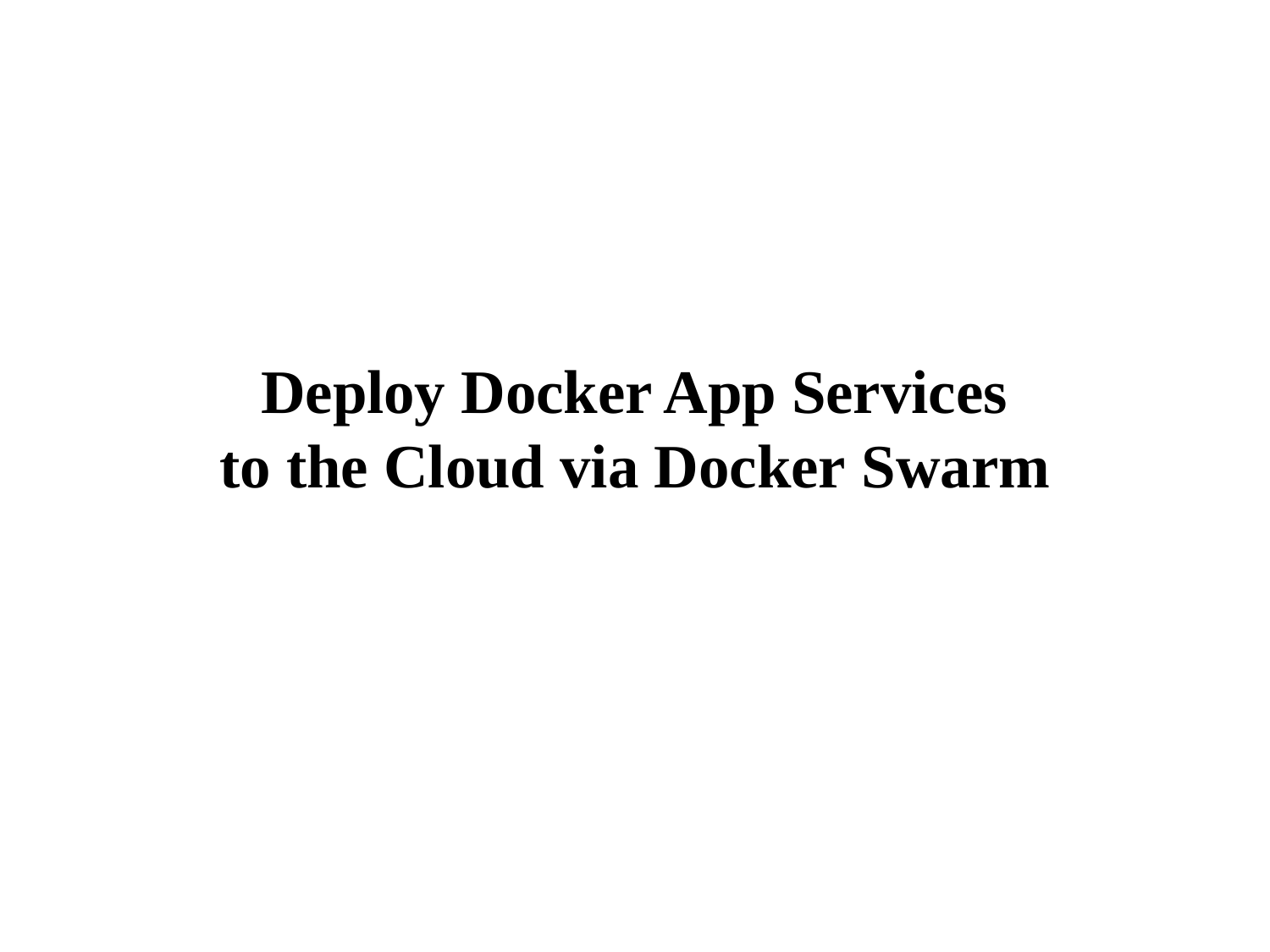

# Deploy Docker App Services  to the Cloud via Docker Swarm